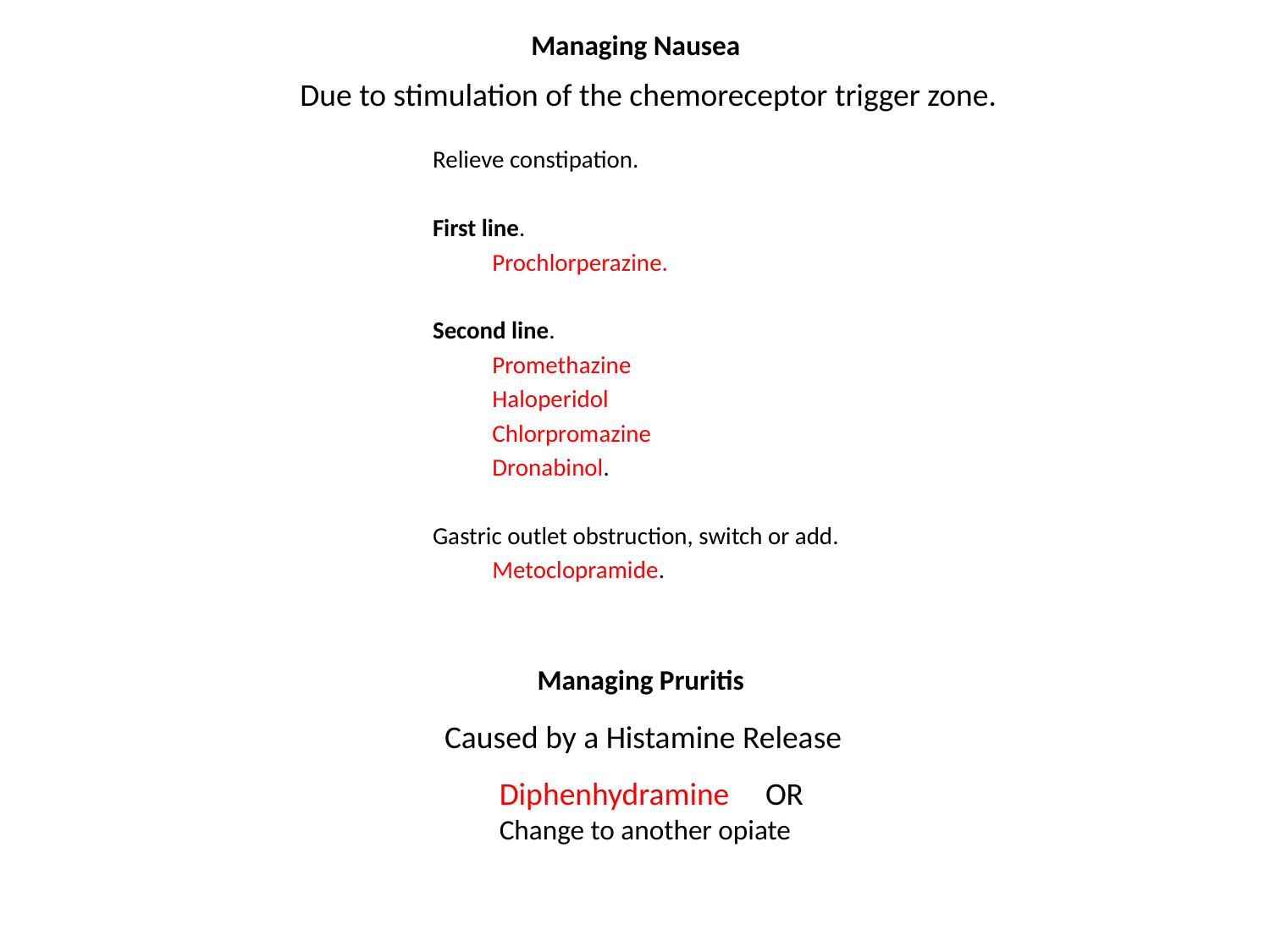

Managing Nausea
Due to stimulation of the chemoreceptor trigger zone.
Relieve constipation.

First line.
Prochlorperazine.

Second line.
Promethazine
Haloperidol
Chlorpromazine
Dronabinol.

Gastric outlet obstruction, switch or add.
Metoclopramide.
Managing Pruritis
Caused by a Histamine Release
Diphenhydramine     OR
Change to another opiate